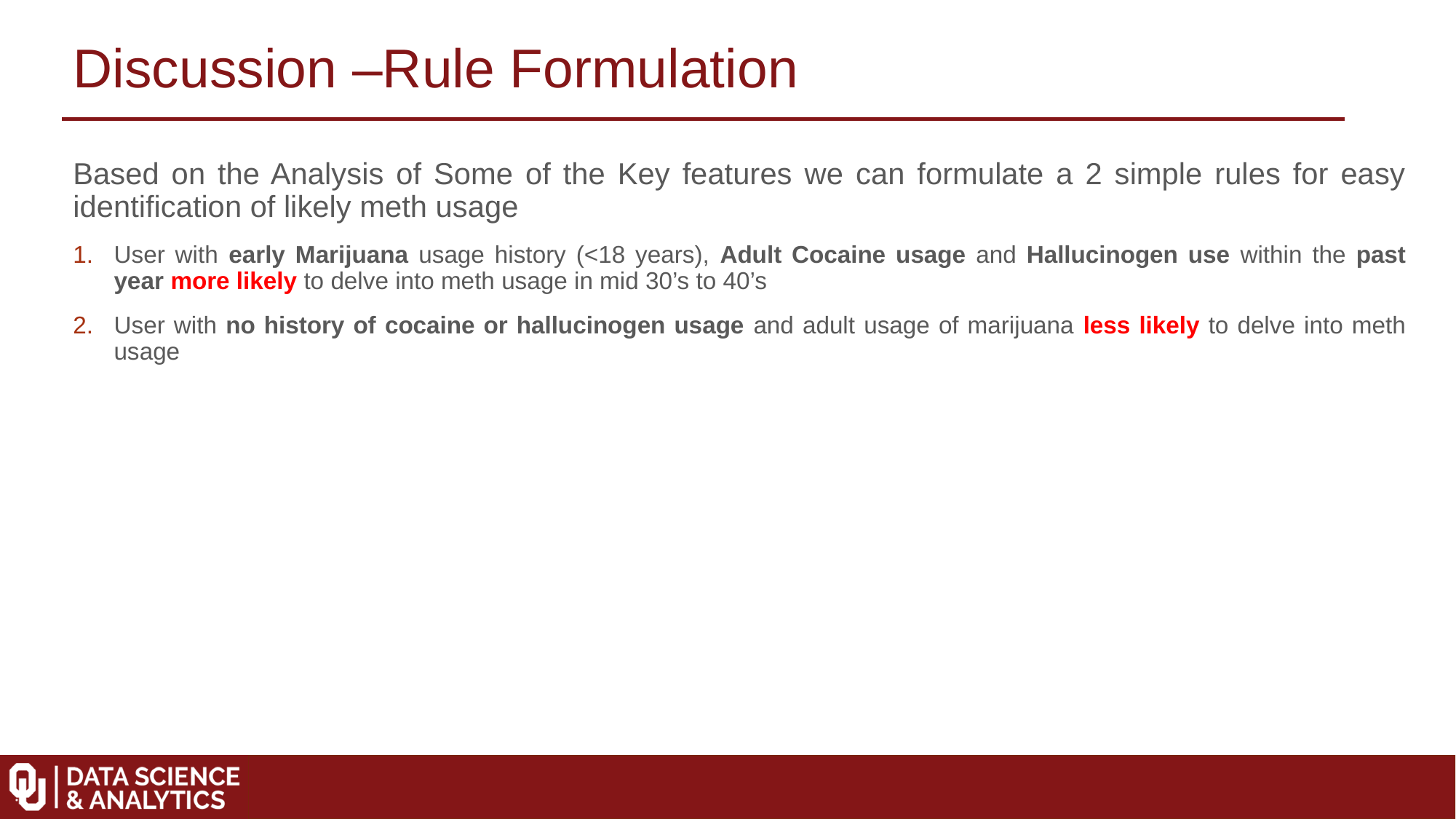

Discussion –Rule Formulation
Based on the Analysis of Some of the Key features we can formulate a 2 simple rules for easy identification of likely meth usage
User with early Marijuana usage history (<18 years), Adult Cocaine usage and Hallucinogen use within the past year more likely to delve into meth usage in mid 30’s to 40’s
User with no history of cocaine or hallucinogen usage and adult usage of marijuana less likely to delve into meth usage